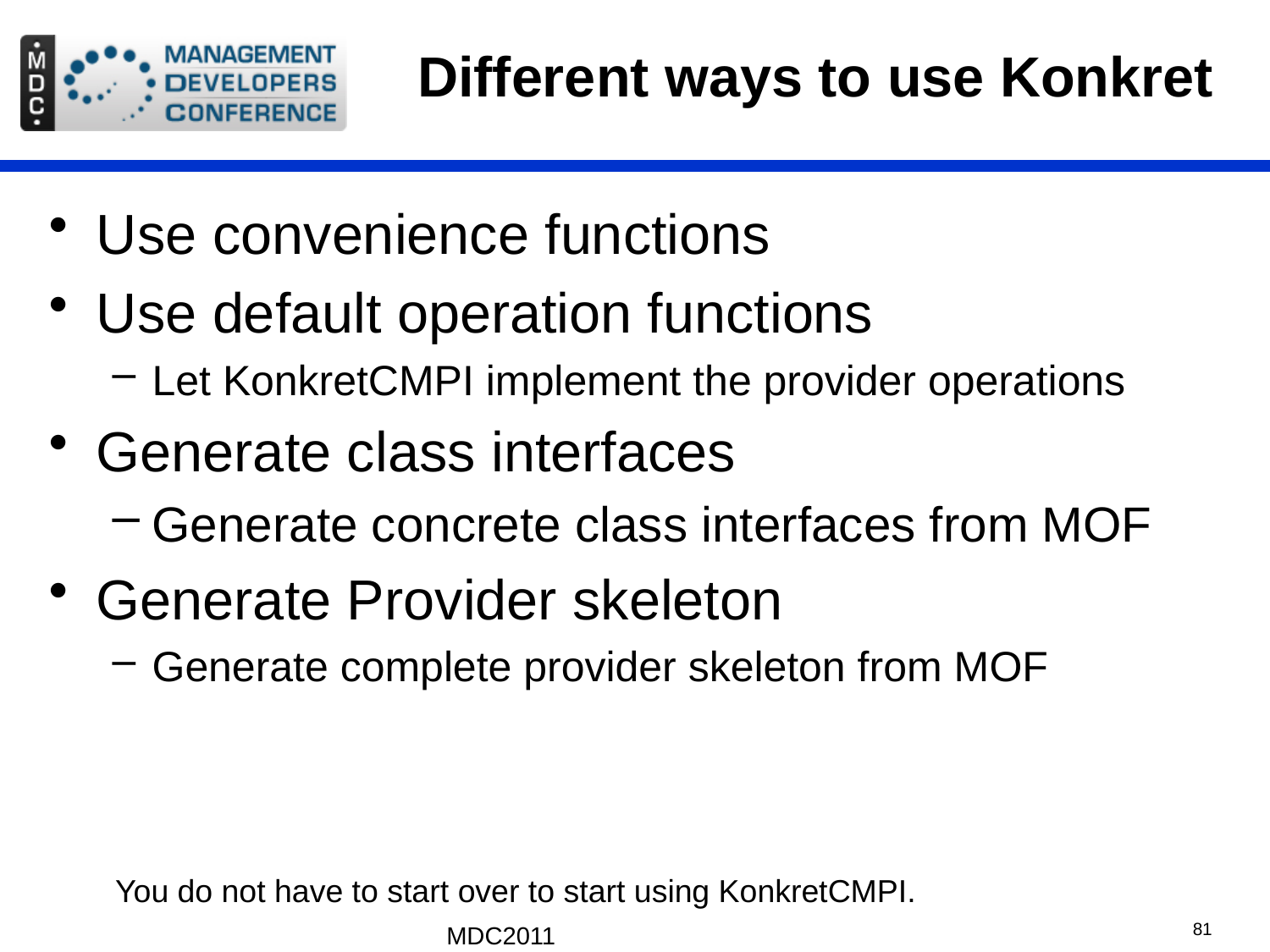

# Different ways to use Konkret
Use convenience functions
Use default operation functions
Let KonkretCMPI implement the provider operations
Generate class interfaces
Generate concrete class interfaces from MOF
Generate Provider skeleton
Generate complete provider skeleton from MOF
You do not have to start over to start using KonkretCMPI.
MDC2011
81